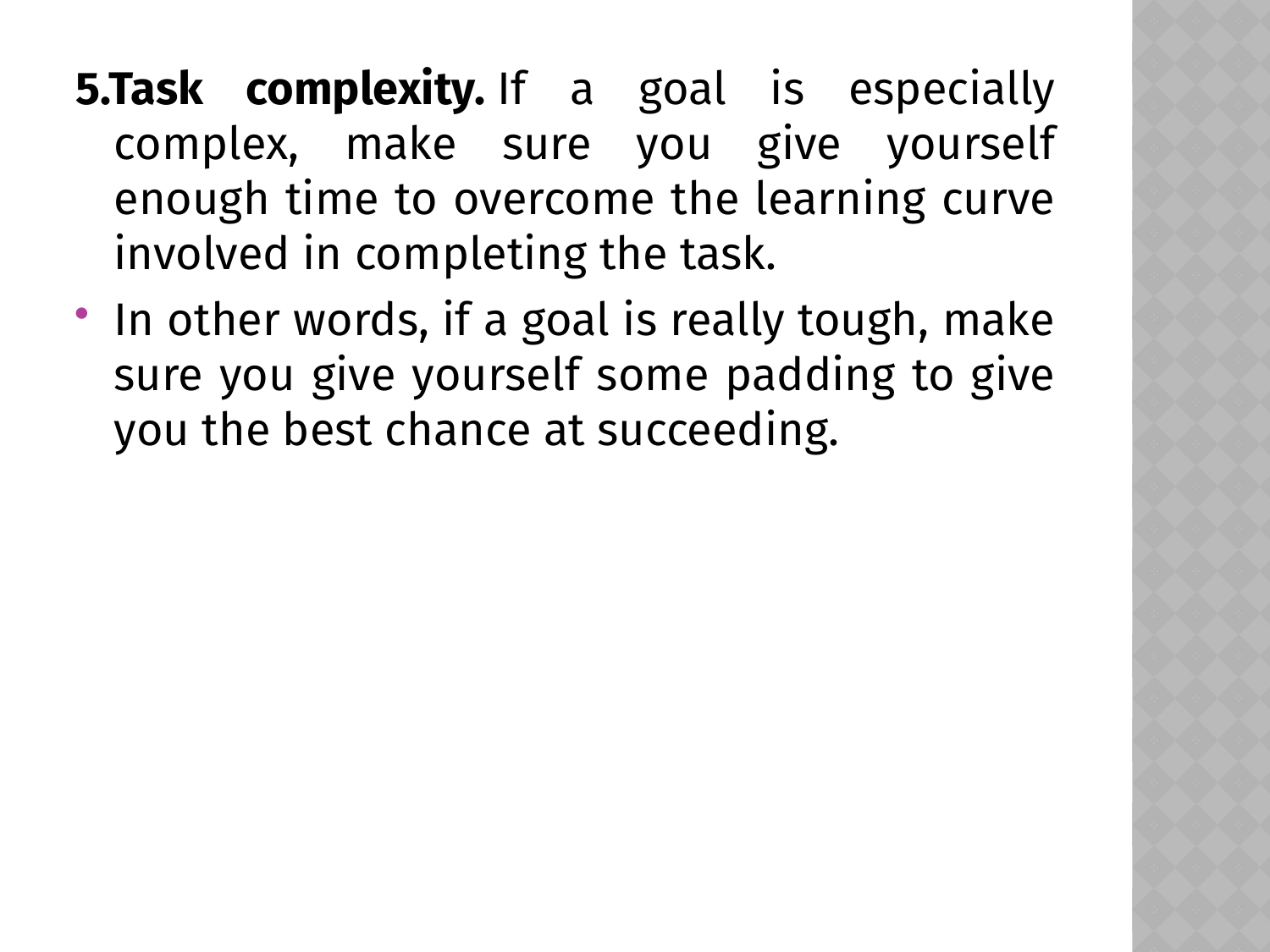

5.Task complexity. If a goal is especially complex, make sure you give yourself enough time to overcome the learning curve involved in completing the task.
In other words, if a goal is really tough, make sure you give yourself some padding to give you the best chance at succeeding.